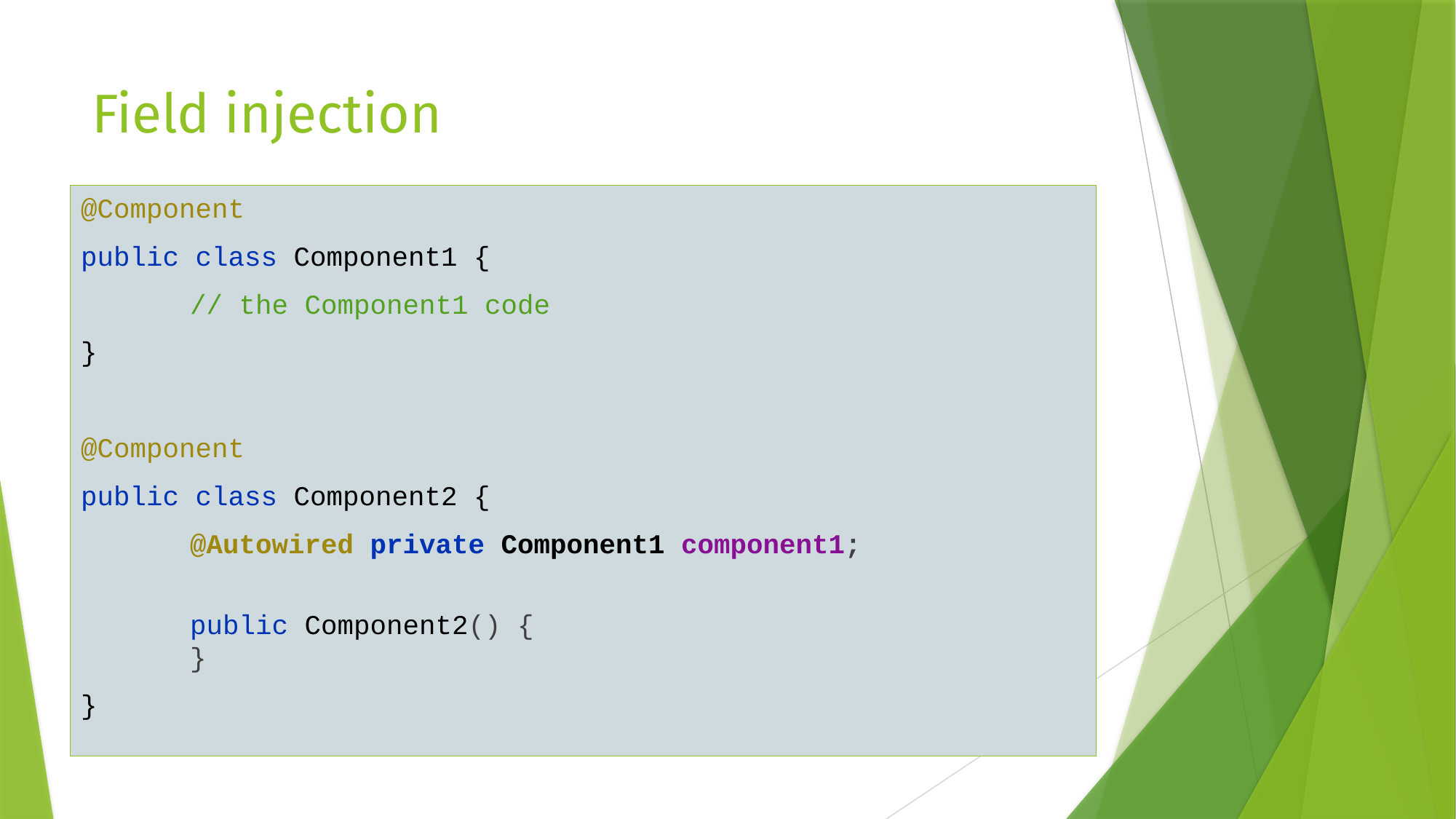

# Field injection
@Component
public class Component1 {
	// the Component1 code
}

@Component
public class Component2 {
	@Autowired private Component1 component1;
	public Component2() {
	}
}